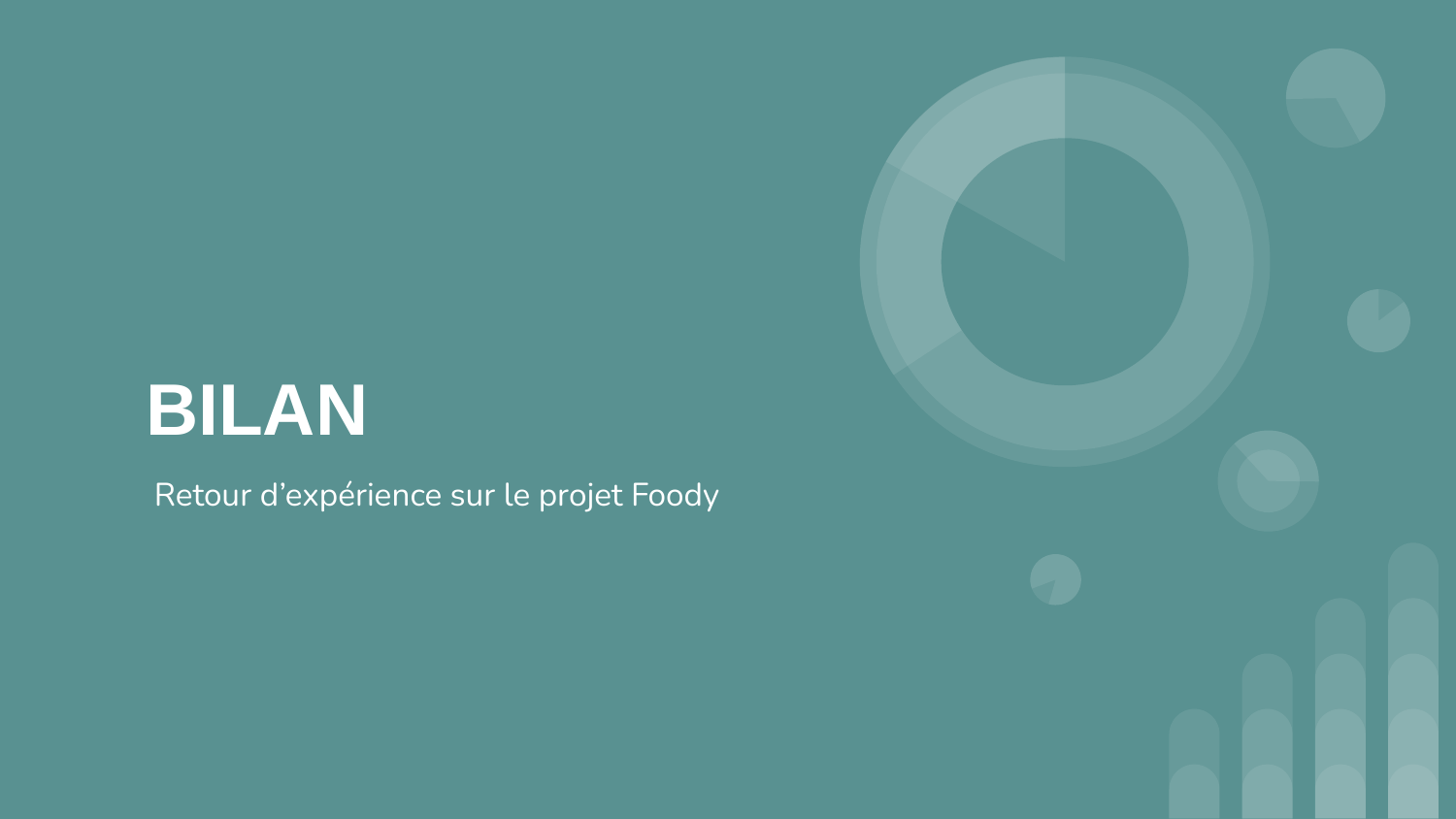

# BILAN
Retour d’expérience sur le projet Foody